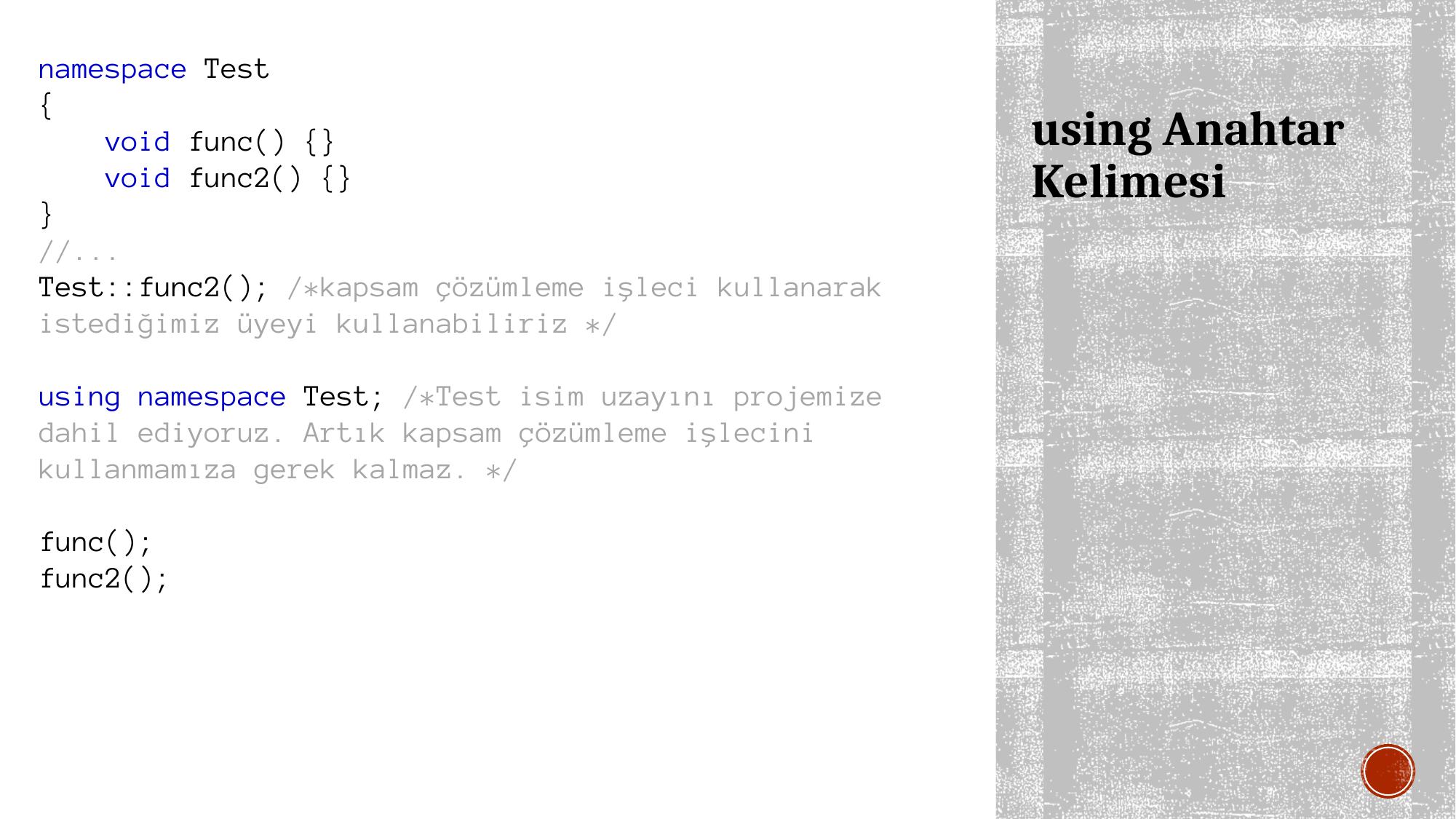

namespace Test
{
    void func() {}
    void func2() {}
}
//...
Test::func2(); /*kapsam çözümleme işleci kullanarak istediğimiz üyeyi kullanabiliriz */

using namespace Test; /*Test isim uzayını projemize dahil ediyoruz. Artık kapsam çözümleme işlecini kullanmamıza gerek kalmaz. */

func();
func2();

# using Anahtar Kelimesi